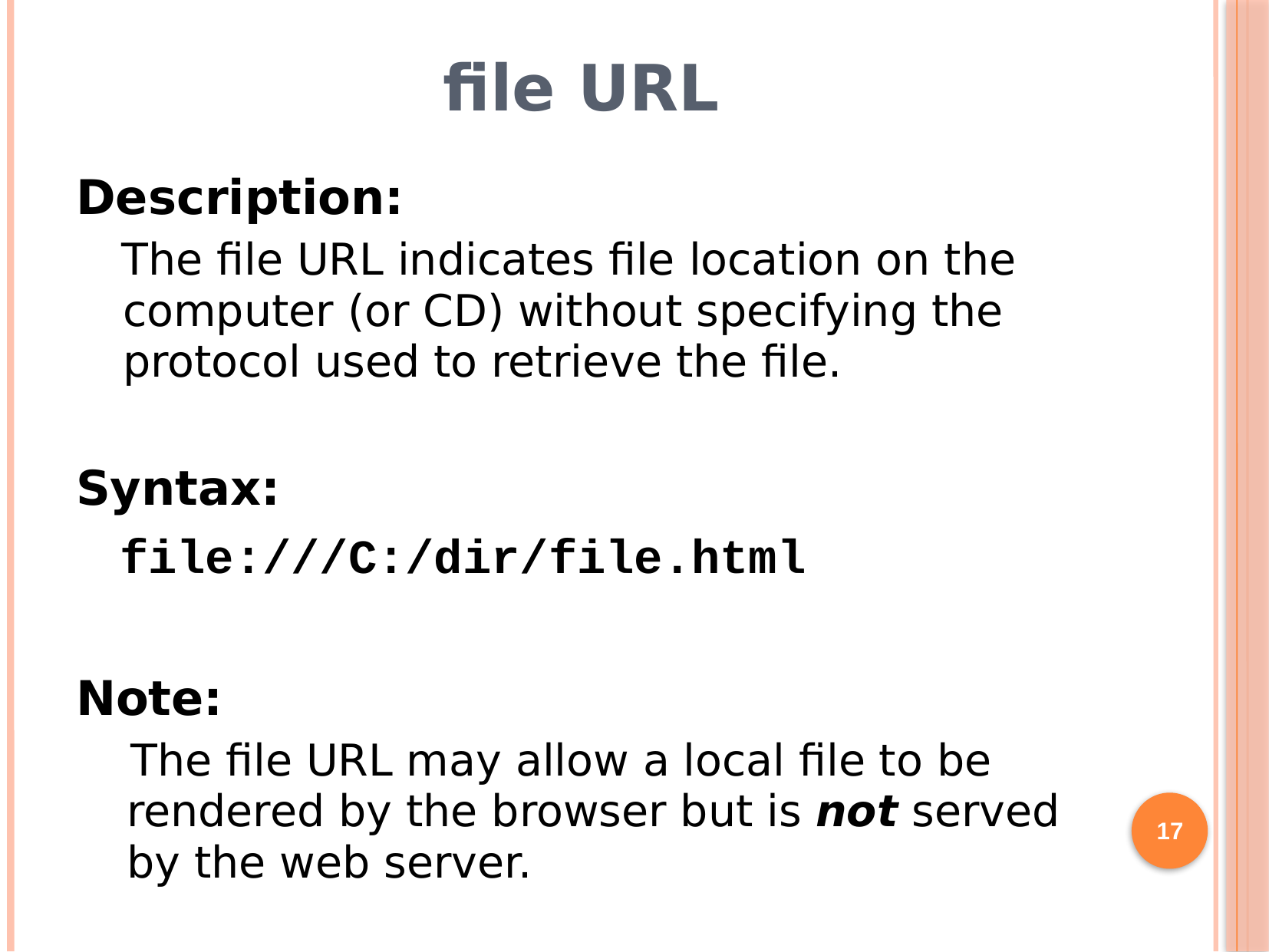

# file URL
Description:
The file URL indicates file location on the computer (or CD) without specifying the protocol used to retrieve the file.

Syntax:
file:///C:/dir/file.html

Note:
The file URL may allow a local file to be rendered by the browser but is not served by the web server.
17